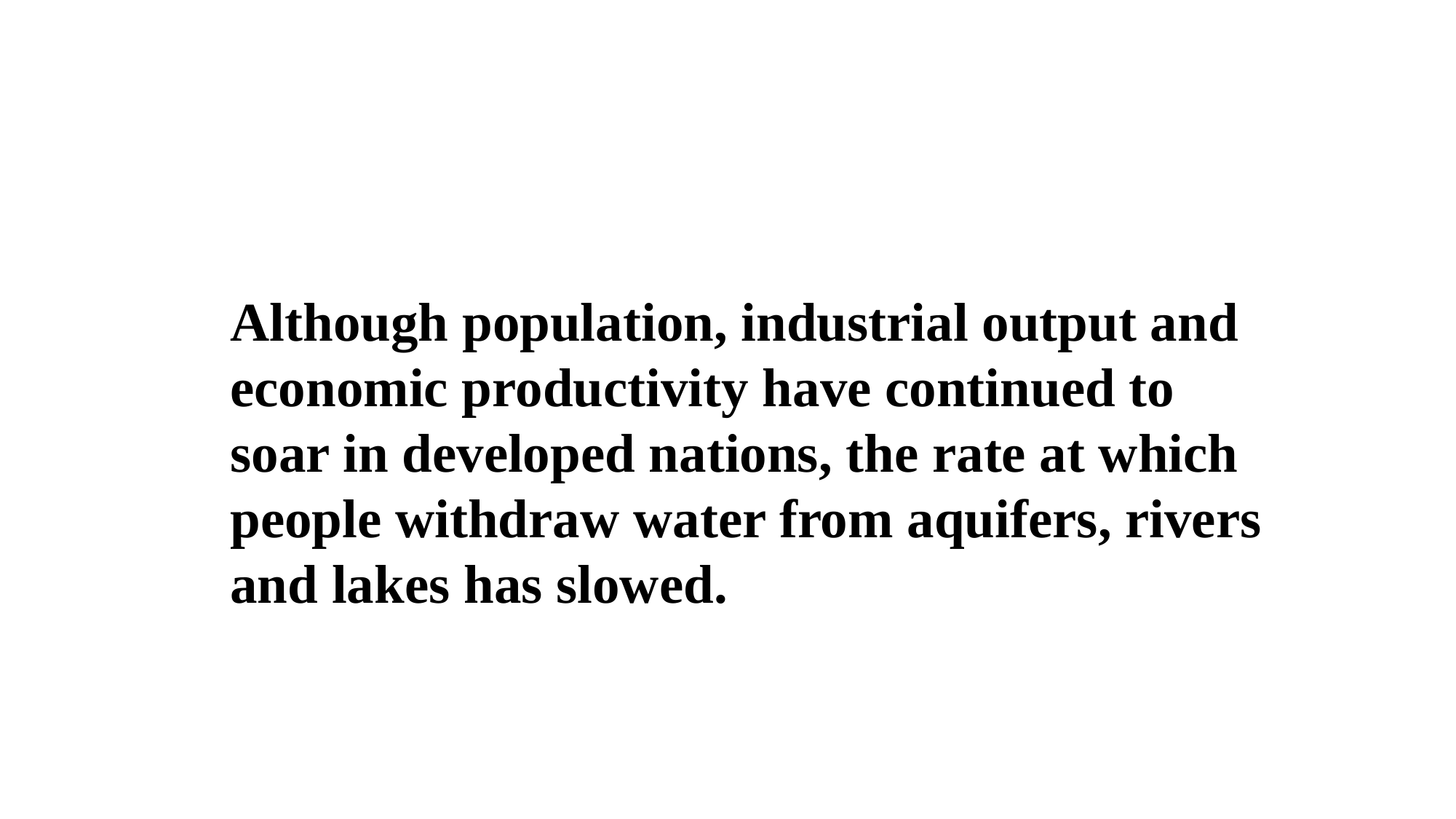

Although population, industrial output and economic productivity have continued to soar in developed nations, the rate at which people withdraw water from aquifers, rivers and lakes has slowed.